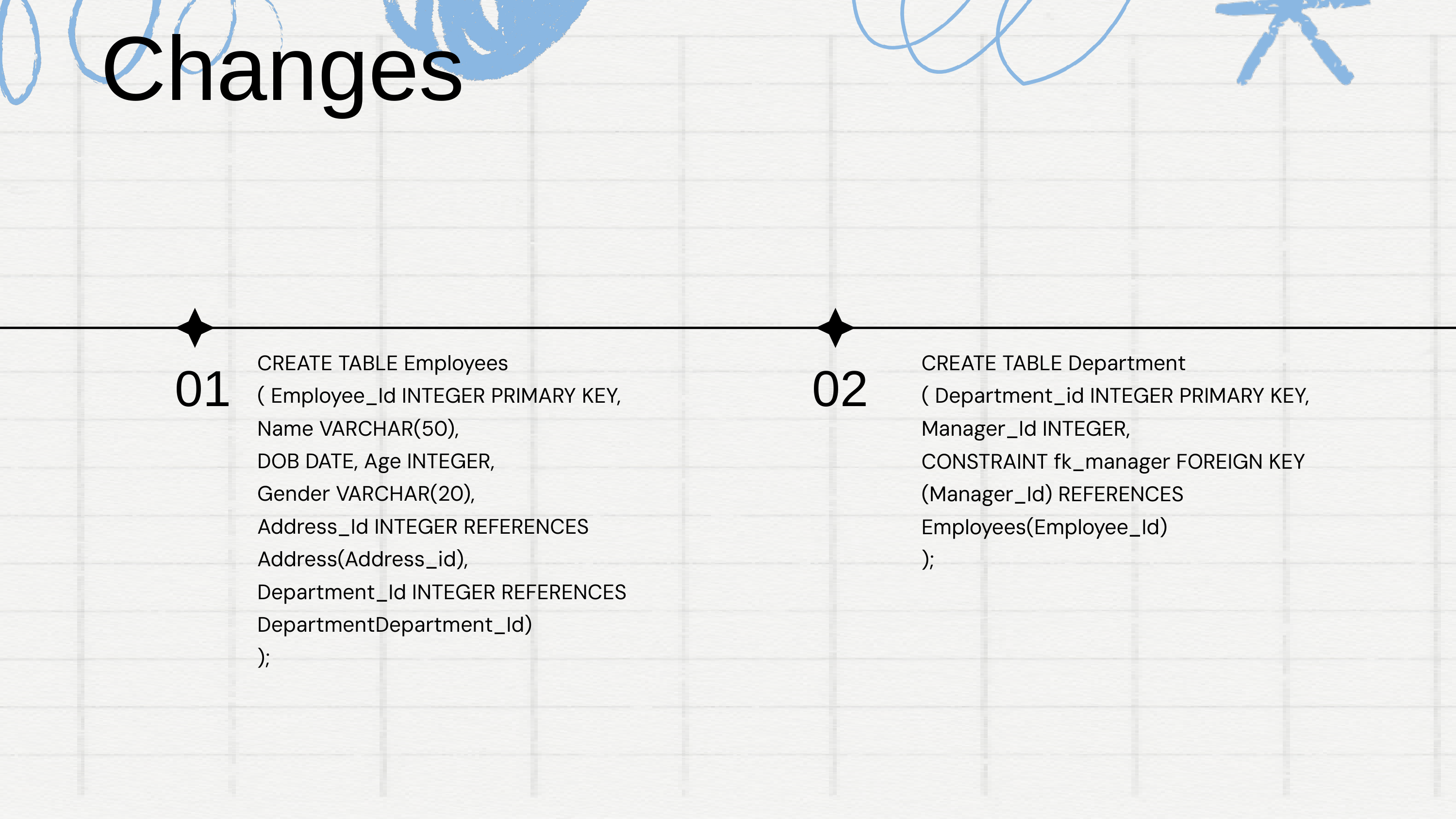

Changes

CREATE TABLE Employees ( Employee_Id INTEGER PRIMARY KEY,
Name VARCHAR(50),
DOB DATE, Age INTEGER,
Gender VARCHAR(20),
Address_Id INTEGER REFERENCES Address(Address_id),
Department_Id INTEGER REFERENCES DepartmentDepartment_Id)
);
CREATE TABLE Department ( Department_id INTEGER PRIMARY KEY, Manager_Id INTEGER,
CONSTRAINT fk_manager FOREIGN KEY (Manager_Id) REFERENCES Employees(Employee_Id)
);
01
02